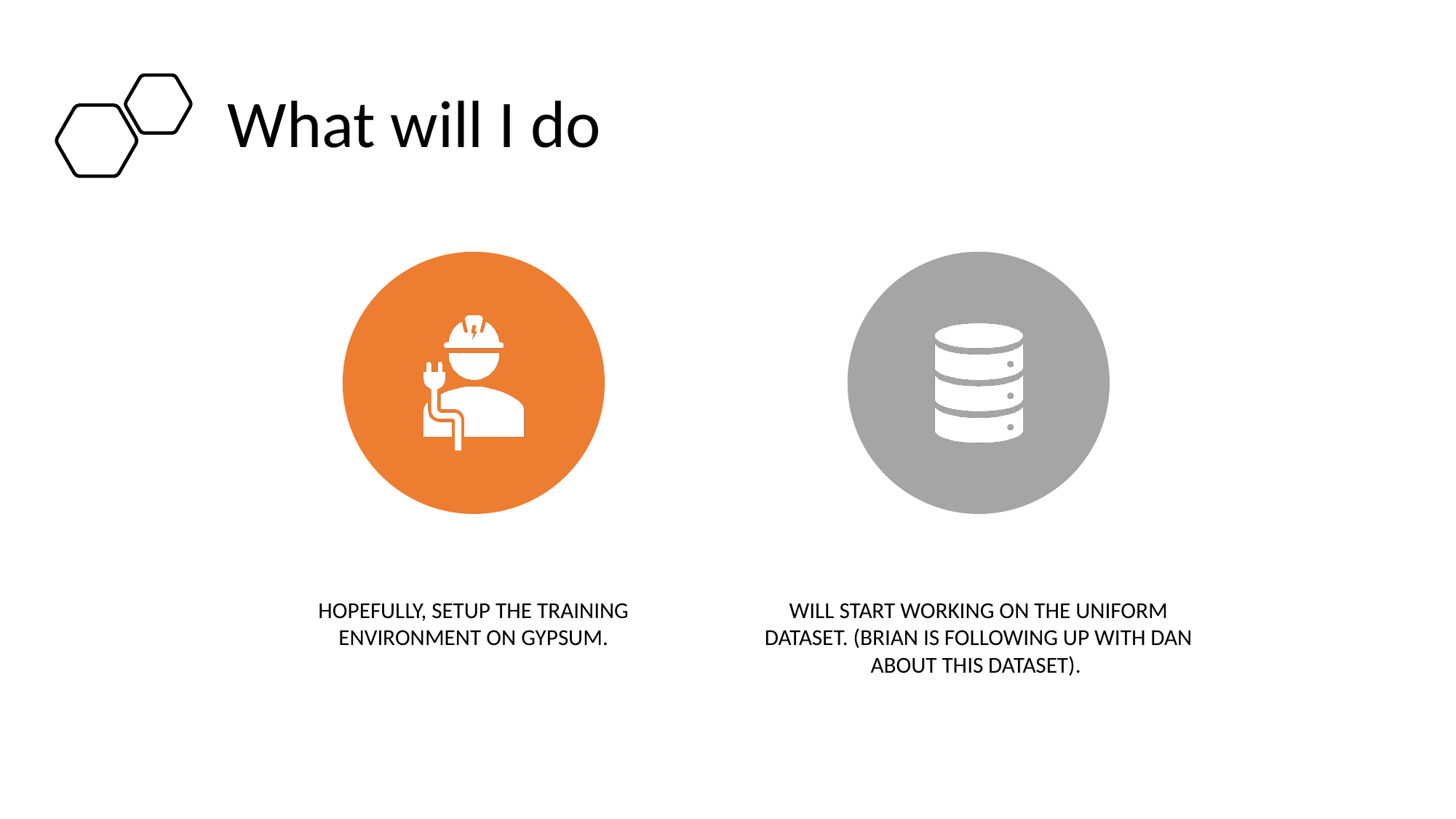

# What will I do

Hopefully, setup the training environment on gypsum.
Will start working on the uniform dataset. (Brian is following up with Dan about this dataset).